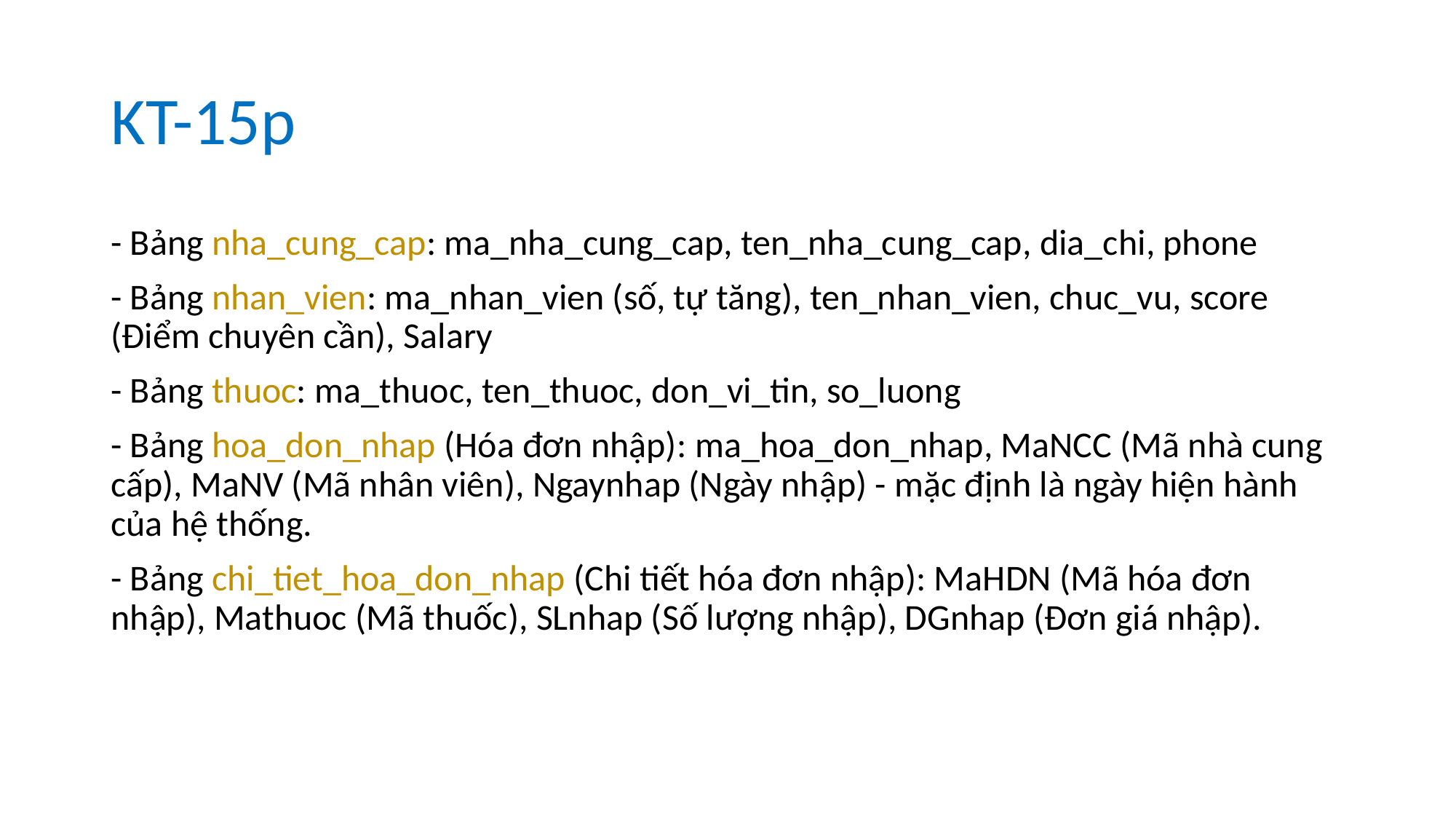

# KT-15p
- Bảng nha_cung_cap: ma_nha_cung_cap, ten_nha_cung_cap, dia_chi, phone
- Bảng nhan_vien: ma_nhan_vien (số, tự tăng), ten_nhan_vien, chuc_vu, score (Điểm chuyên cần), Salary
- Bảng thuoc: ma_thuoc, ten_thuoc, don_vi_tin, so_luong
- Bảng hoa_don_nhap (Hóa đơn nhập): ma_hoa_don_nhap, MaNCC (Mã nhà cung cấp), MaNV (Mã nhân viên), Ngaynhap (Ngày nhập) - mặc định là ngày hiện hành của hệ thống.
- Bảng chi_tiet_hoa_don_nhap (Chi tiết hóa đơn nhập): MaHDN (Mã hóa đơn nhập), Mathuoc (Mã thuốc), SLnhap (Số lượng nhập), DGnhap (Đơn giá nhập).